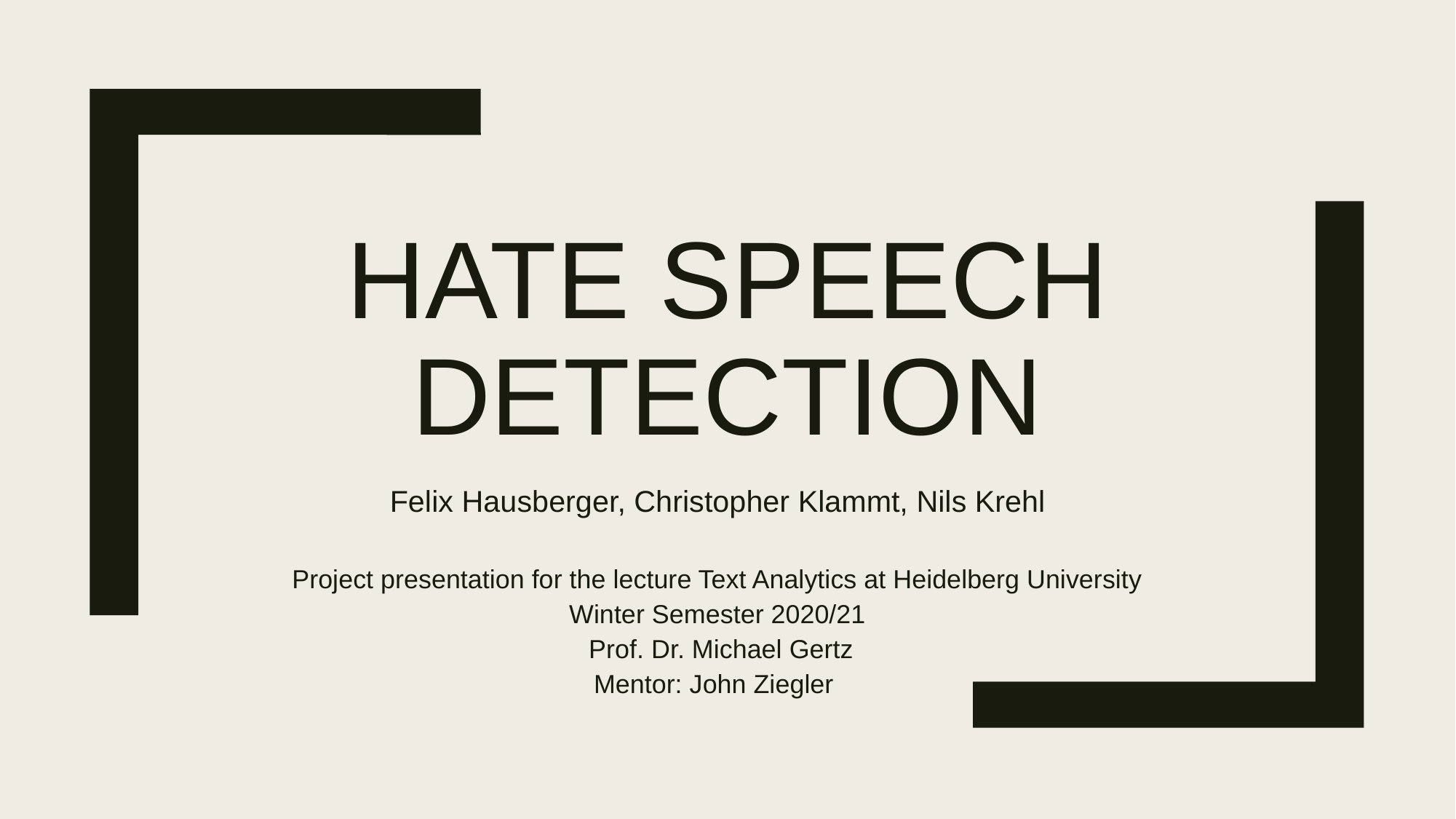

# Hate speech detection
Felix Hausberger, Christopher Klammt, Nils Krehl

Project presentation for the lecture Text Analytics at Heidelberg University
Winter Semester 2020/21
 Prof. Dr. Michael Gertz
Mentor: John Ziegler